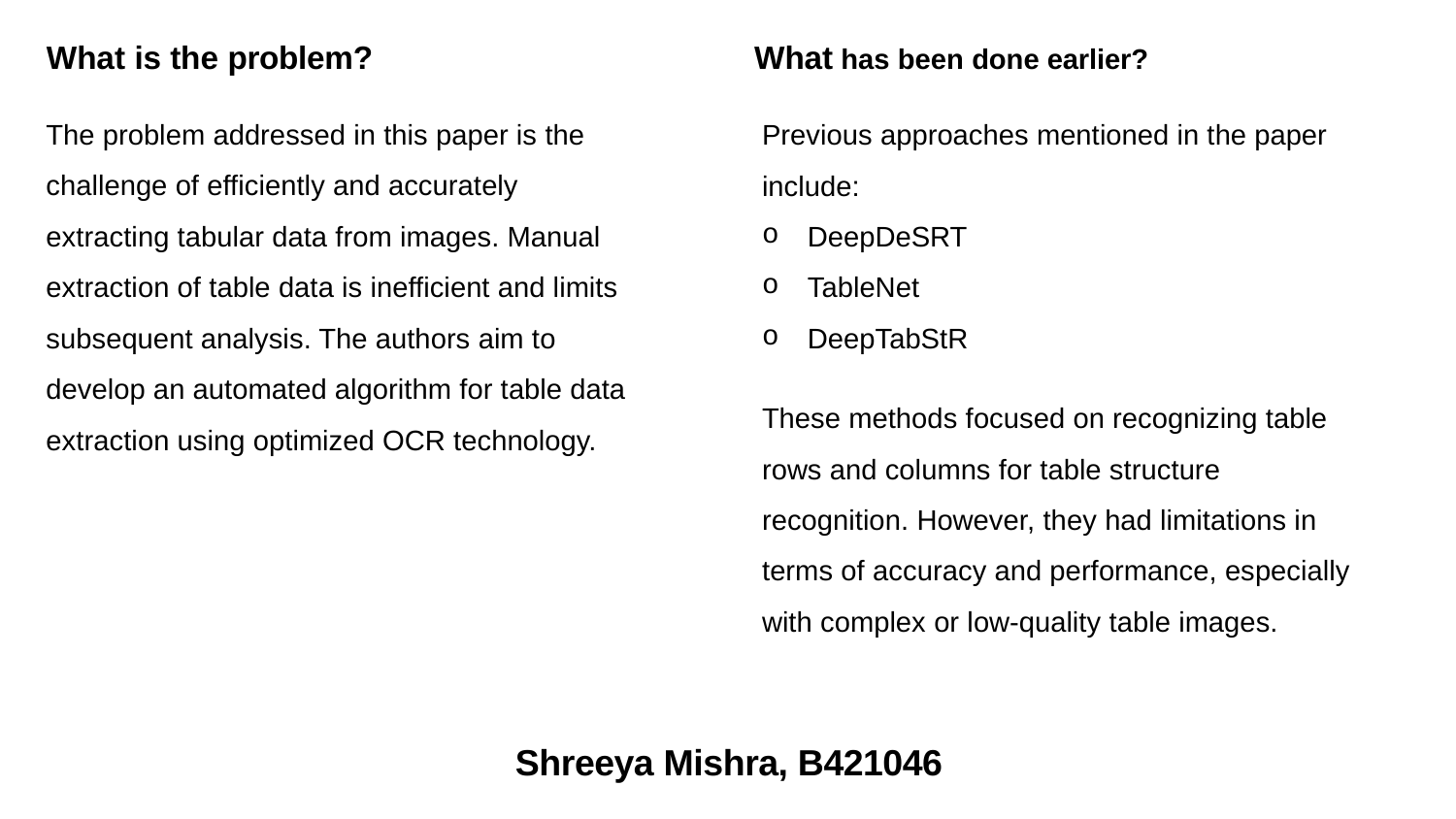

What is the problem?
What has been done earlier?
The problem addressed in this paper is the challenge of efficiently and accurately extracting tabular data from images. Manual extraction of table data is inefficient and limits subsequent analysis. The authors aim to develop an automated algorithm for table data extraction using optimized OCR technology.
Previous approaches mentioned in the paper include:
DeepDeSRT
TableNet
DeepTabStR

These methods focused on recognizing table rows and columns for table structure recognition. However, they had limitations in terms of accuracy and performance, especially with complex or low-quality table images.
Shreeya Mishra, B421046